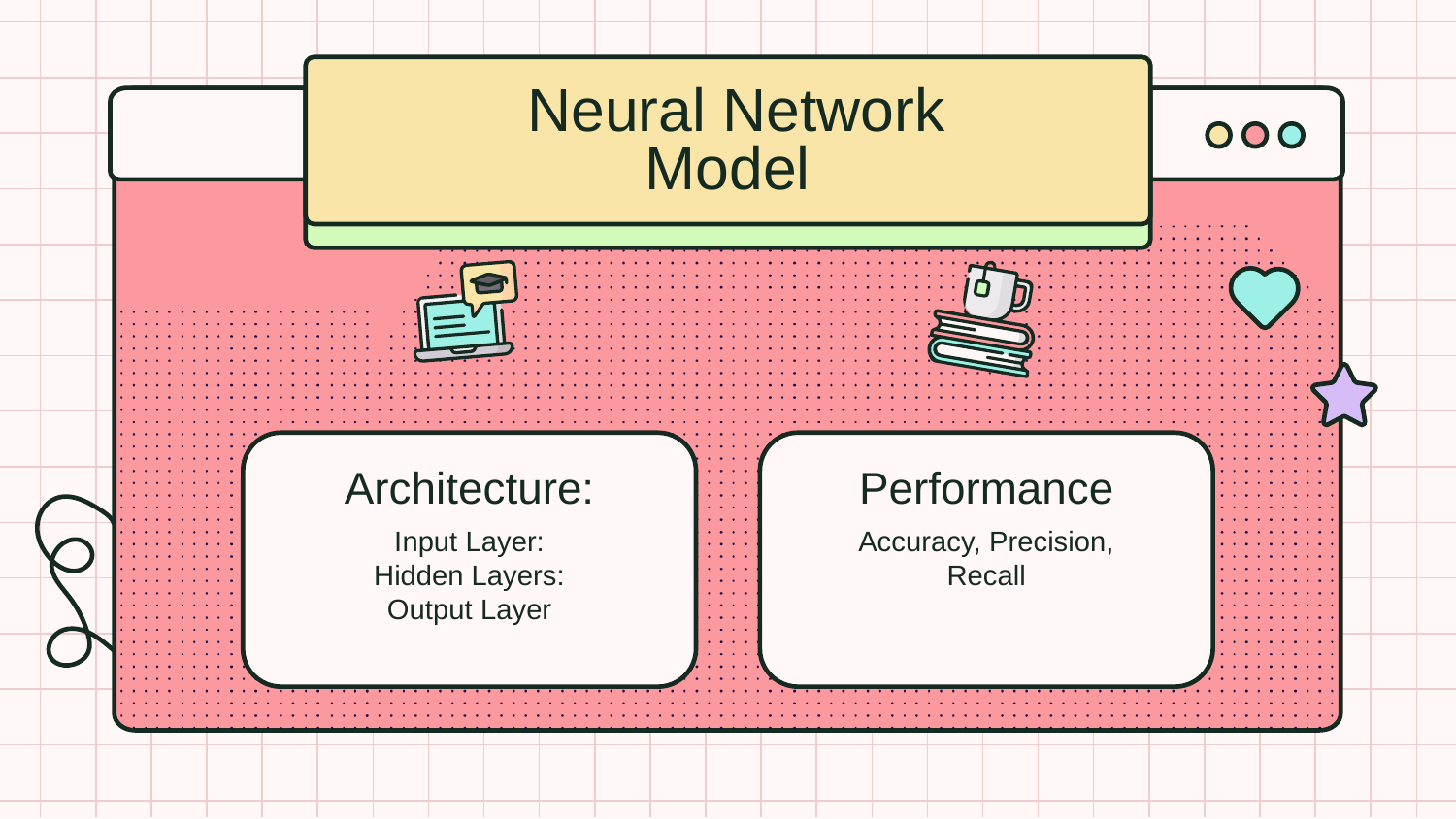

# Neural Network Model

Architecture:
Performance
Input Layer:
Hidden Layers:
Output Layer
Accuracy, Precision, Recall